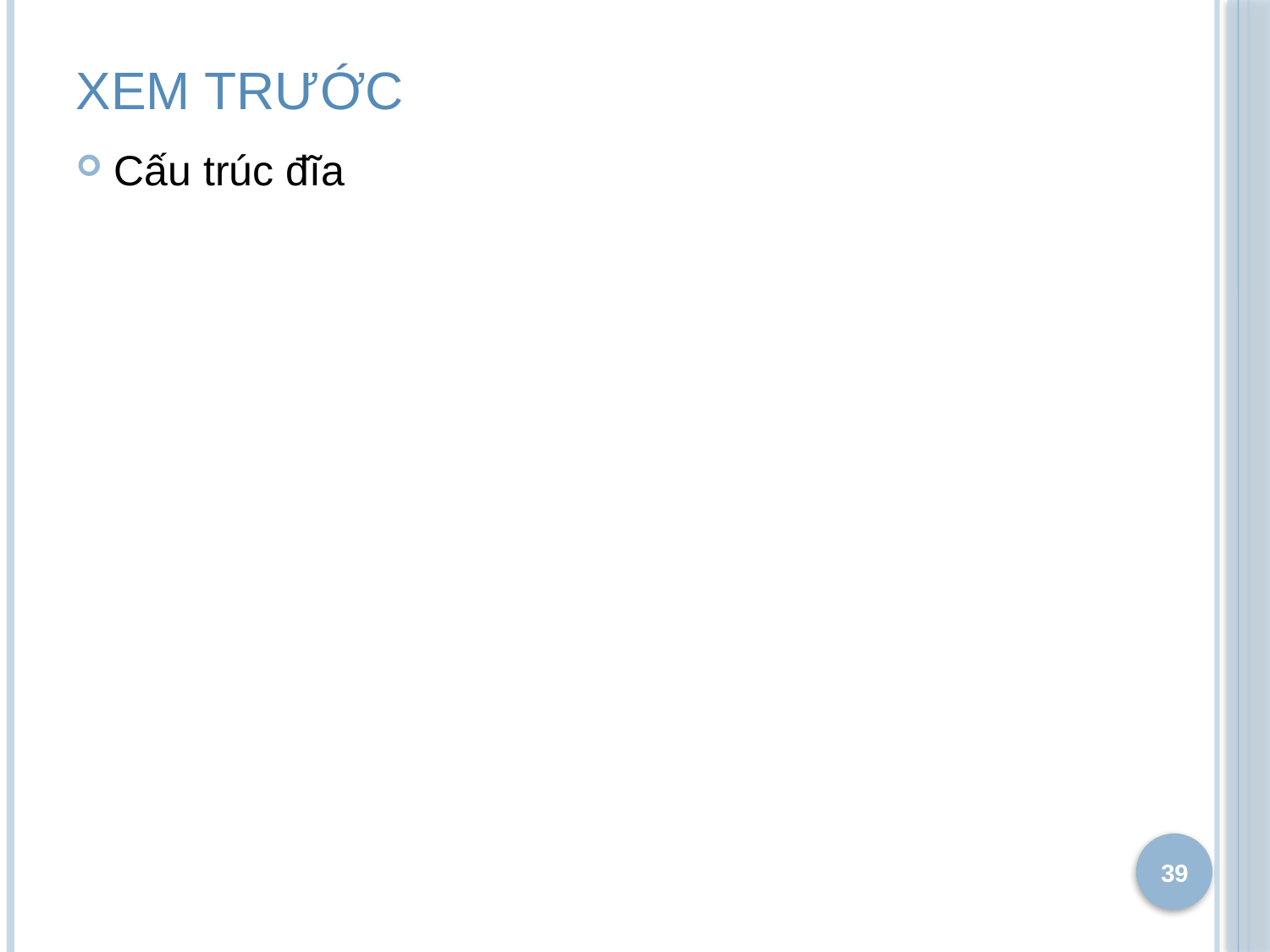

# Xem trước
Cấu trúc đĩa
39